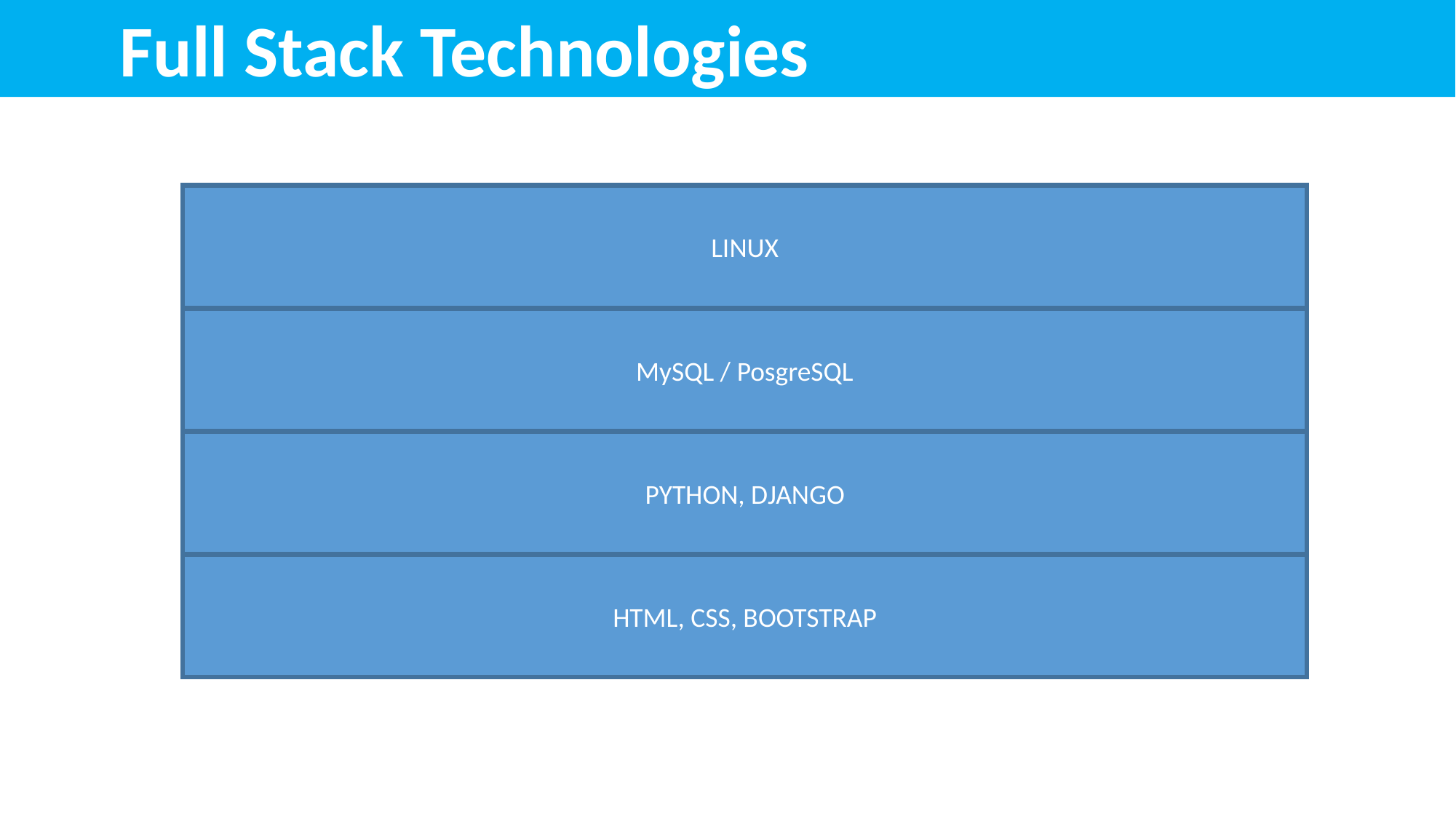

Full Stack Technologies

LINUX
MySQL / PosgreSQL
PYTHON, DJANGO
HTML, CSS, BOOTSTRAP